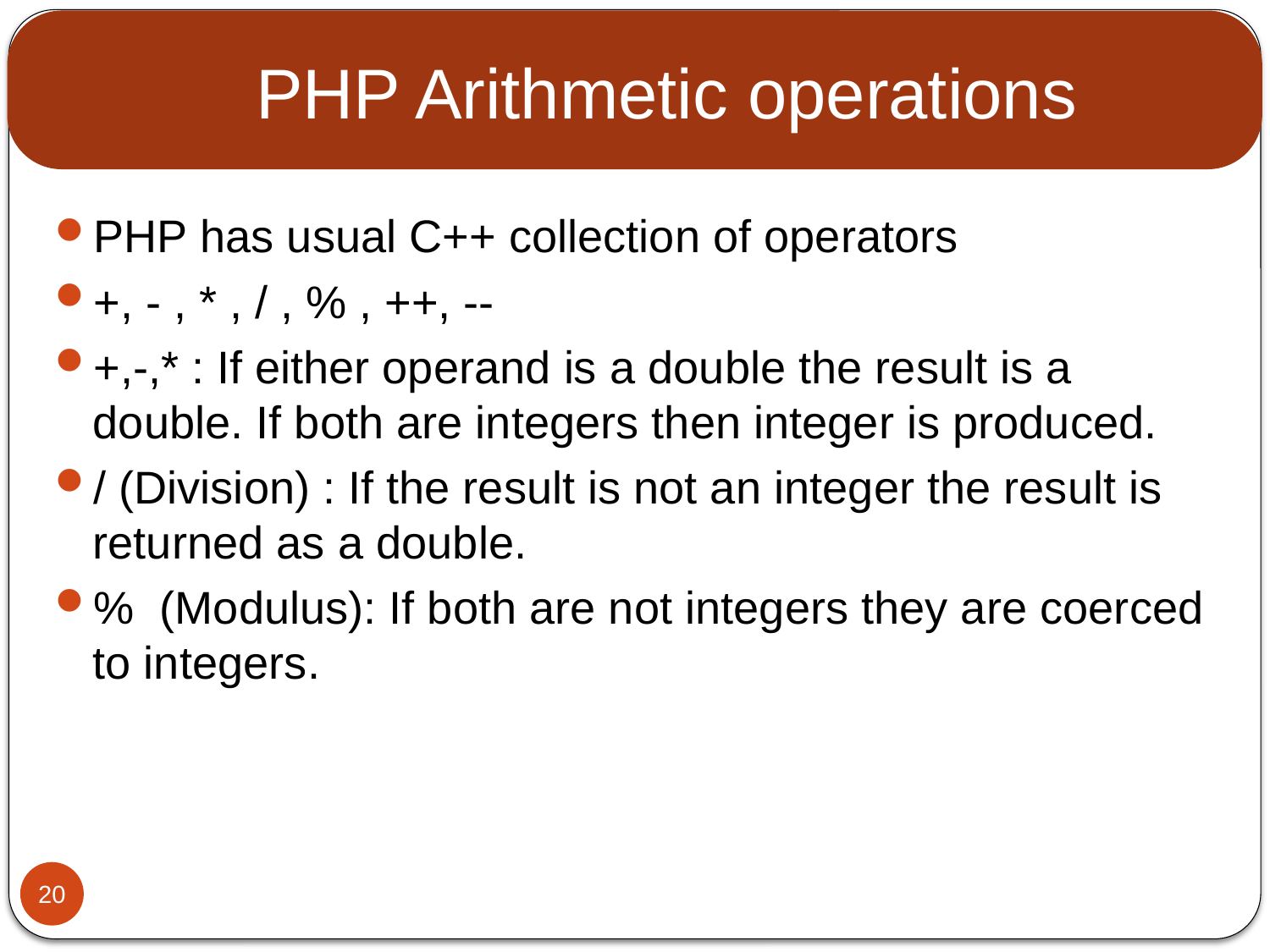

# PHP Arithmetic operations
PHP has usual C++ collection of operators
+, - , * , / , % , ++, --
+,-,* : If either operand is a double the result is a double. If both are integers then integer is produced.
/ (Division) : If the result is not an integer the result is returned as a double.
%  (Modulus): If both are not integers they are coerced to integers.
20